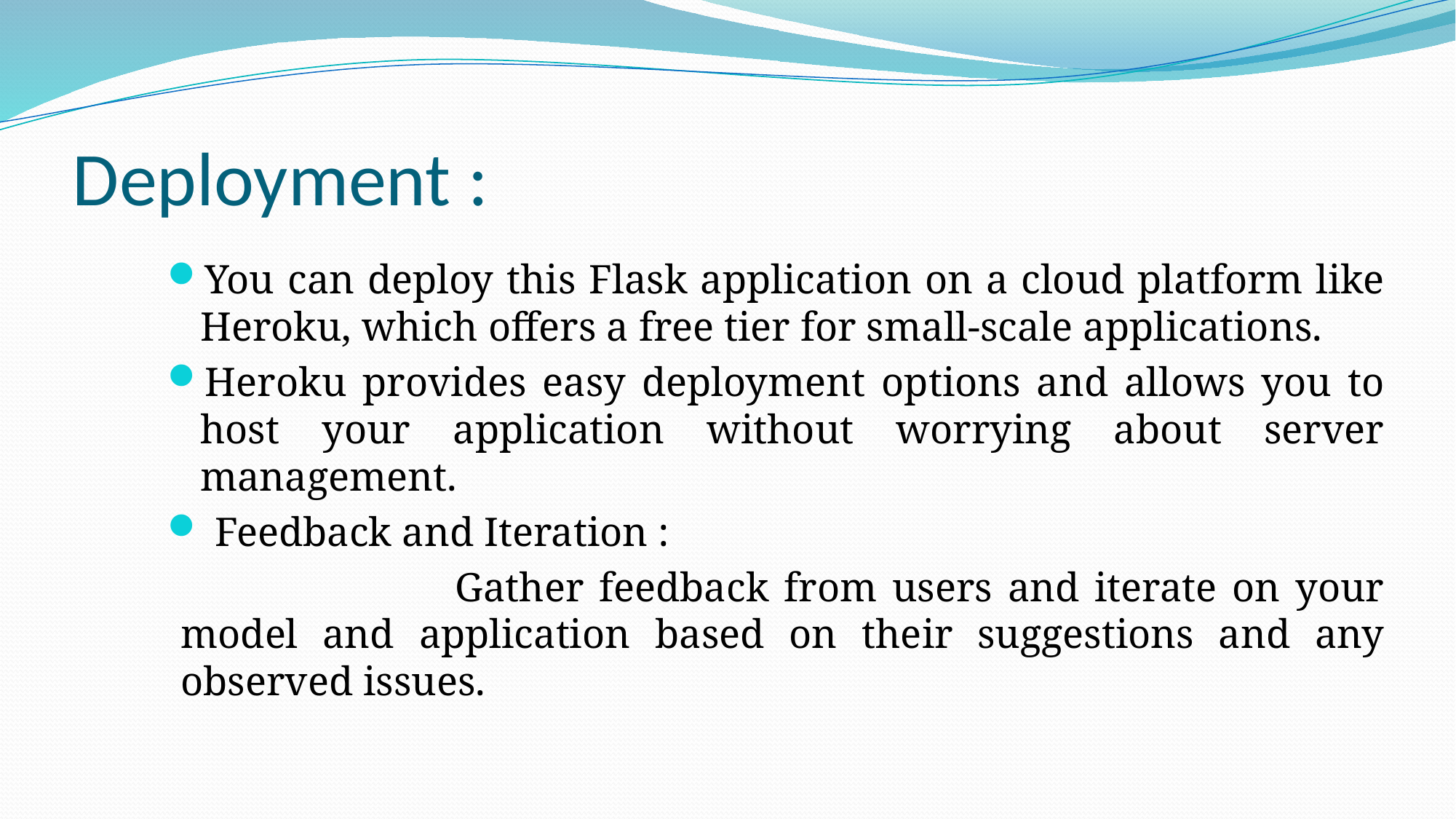

# Deployment :
You can deploy this Flask application on a cloud platform like Heroku, which offers a free tier for small-scale applications.
Heroku provides easy deployment options and allows you to host your application without worrying about server management.
 Feedback and Iteration :
                  Gather feedback from users and iterate on your model and application based on their suggestions and any observed issues.